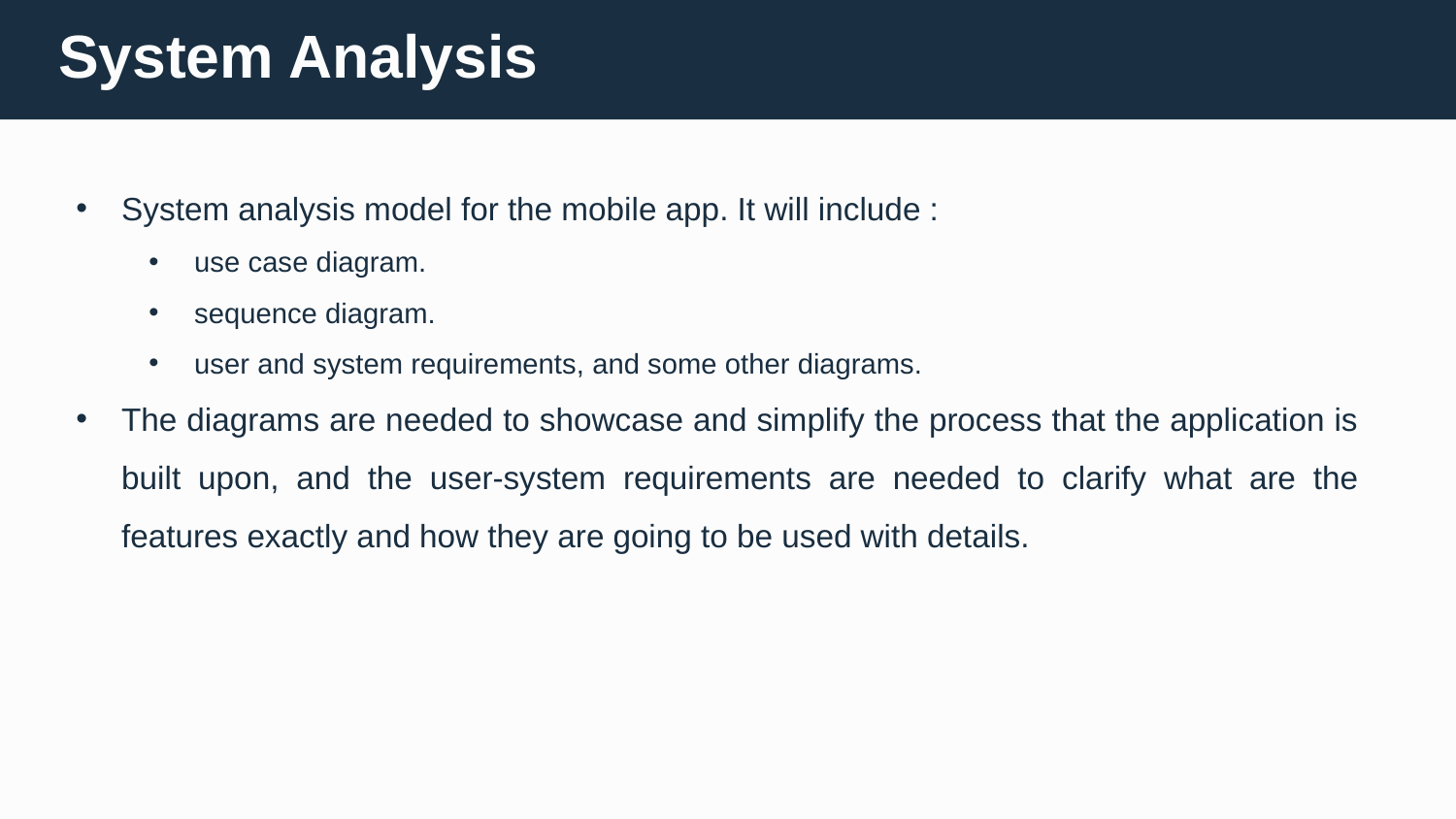

System Analysis
System analysis model for the mobile app. It will include :
use case diagram.
sequence diagram.
user and system requirements, and some other diagrams.
The diagrams are needed to showcase and simplify the process that the application is built upon, and the user-system requirements are needed to clarify what are the features exactly and how they are going to be used with details.